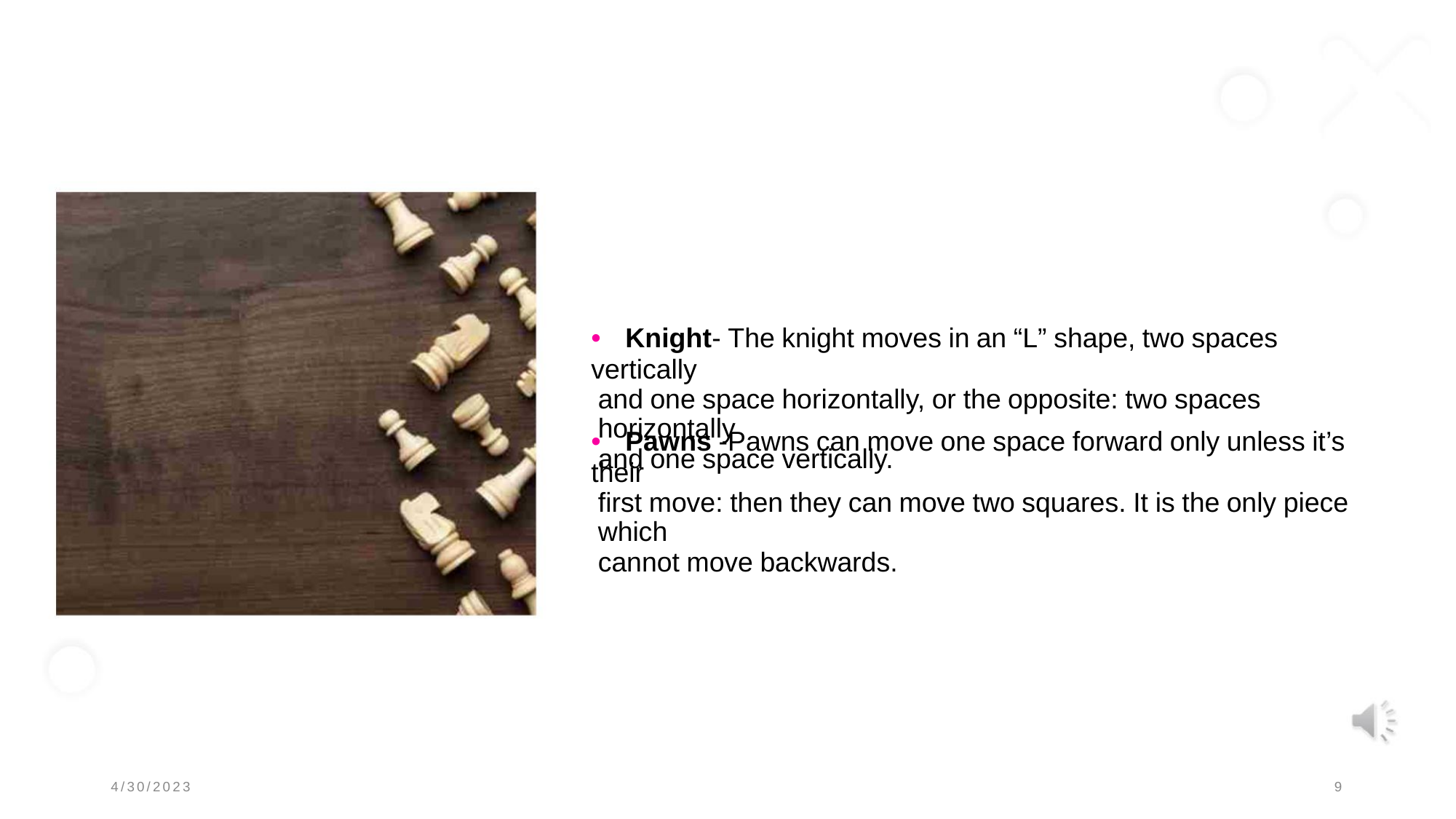

• Knight- The knight moves in an “L” shape, two spaces vertically
and one space horizontally, or the opposite: two spaces horizontally
and one space vertically.
• Pawns -Pawns can move one space forward only unless it’s their
first move: then they can move two squares. It is the only piece which
cannot move backwards.
4/30/2023
9